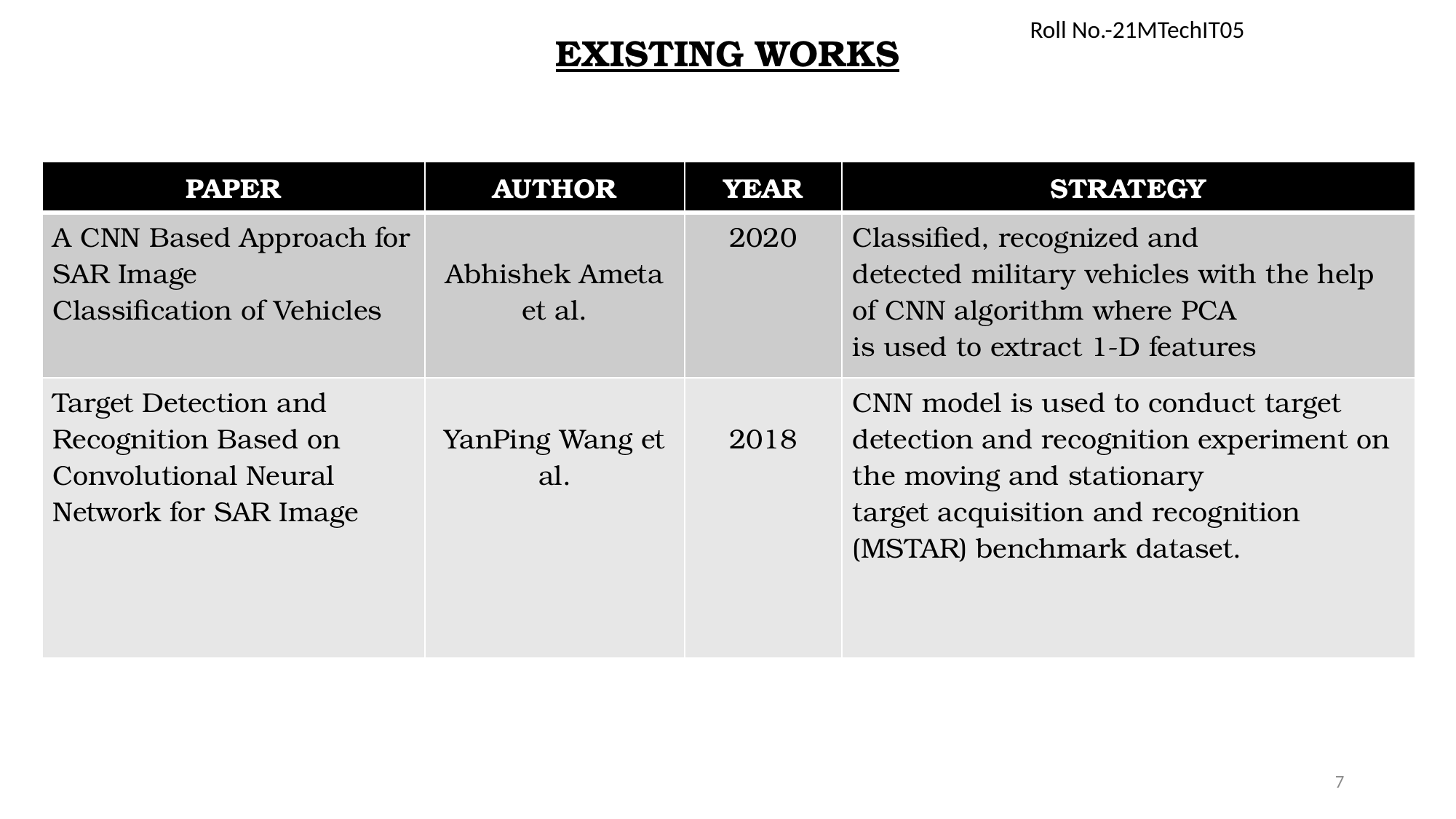

Roll No.-21MTechIT05
# EXISTING WORKS
| PAPER | AUTHOR | YEAR | STRATEGY |
| --- | --- | --- | --- |
| A CNN Based Approach for SAR Image Classification of Vehicles | Abhishek Ameta et al. | 2020 | Classified, recognized and detected military vehicles with the help of CNN algorithm where PCA is used to extract 1-D features |
| Target Detection and Recognition Based on Convolutional Neural Network for SAR Image | YanPing Wang et al. | 2018 | CNN model is used to conduct target detection and recognition experiment on the moving and stationary target acquisition and recognition (MSTAR) benchmark dataset. |

7